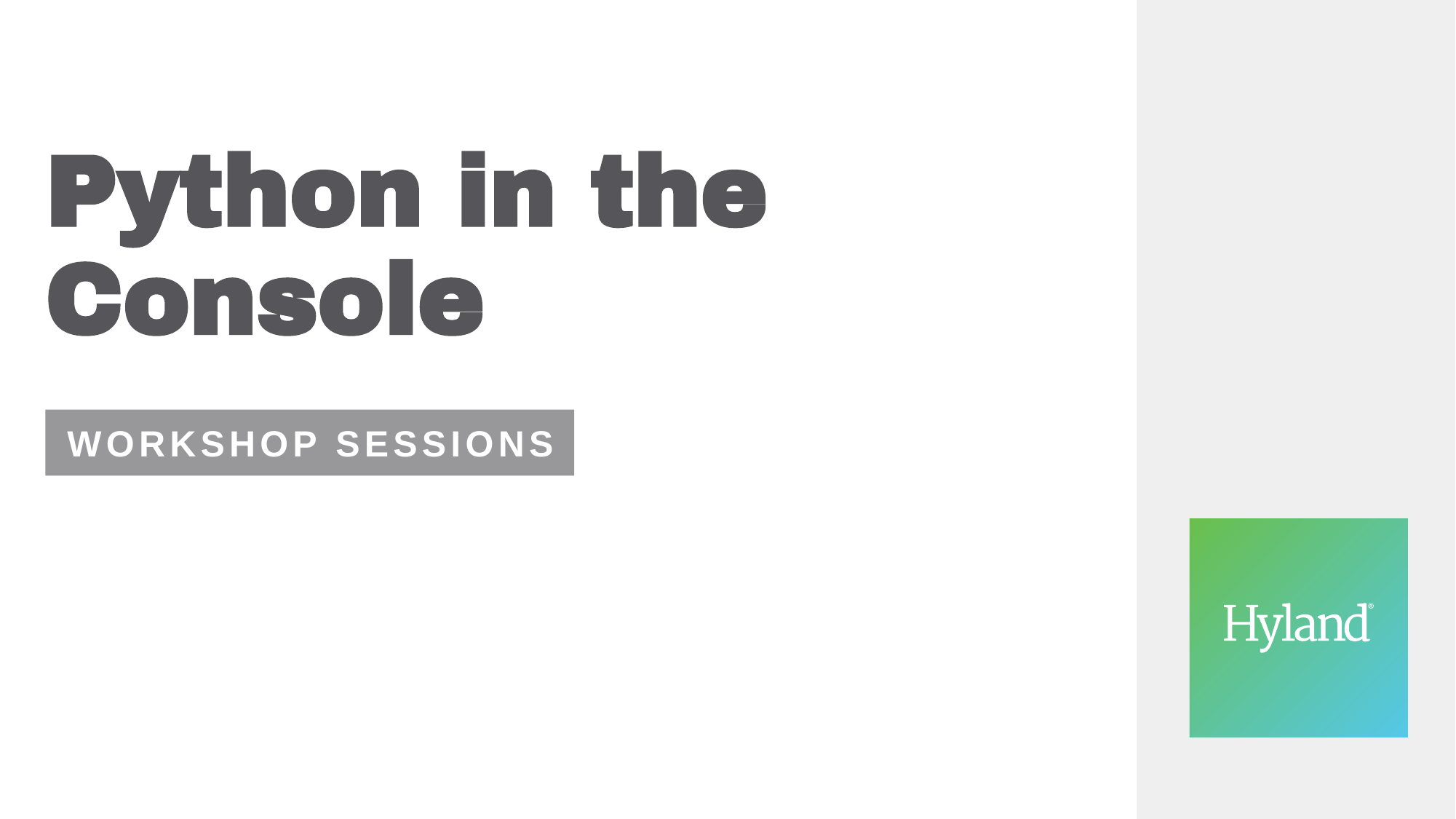

# Python in the Console
Workshop Sessions